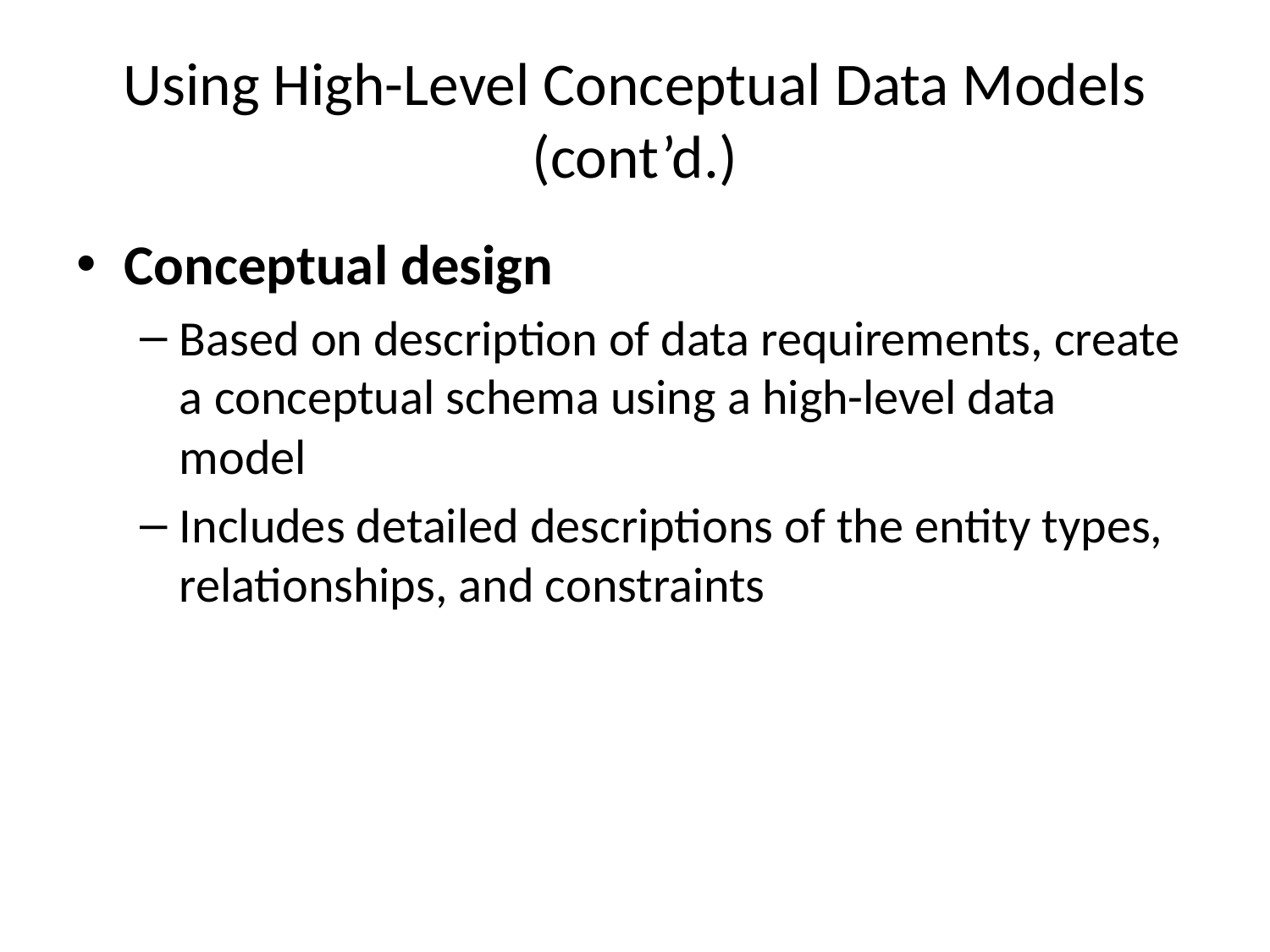

# Using High-Level Conceptual Data Models (cont’d.)
Conceptual design
Based on description of data requirements, create a conceptual schema using a high-level data model
Includes detailed descriptions of the entity types, relationships, and constraints